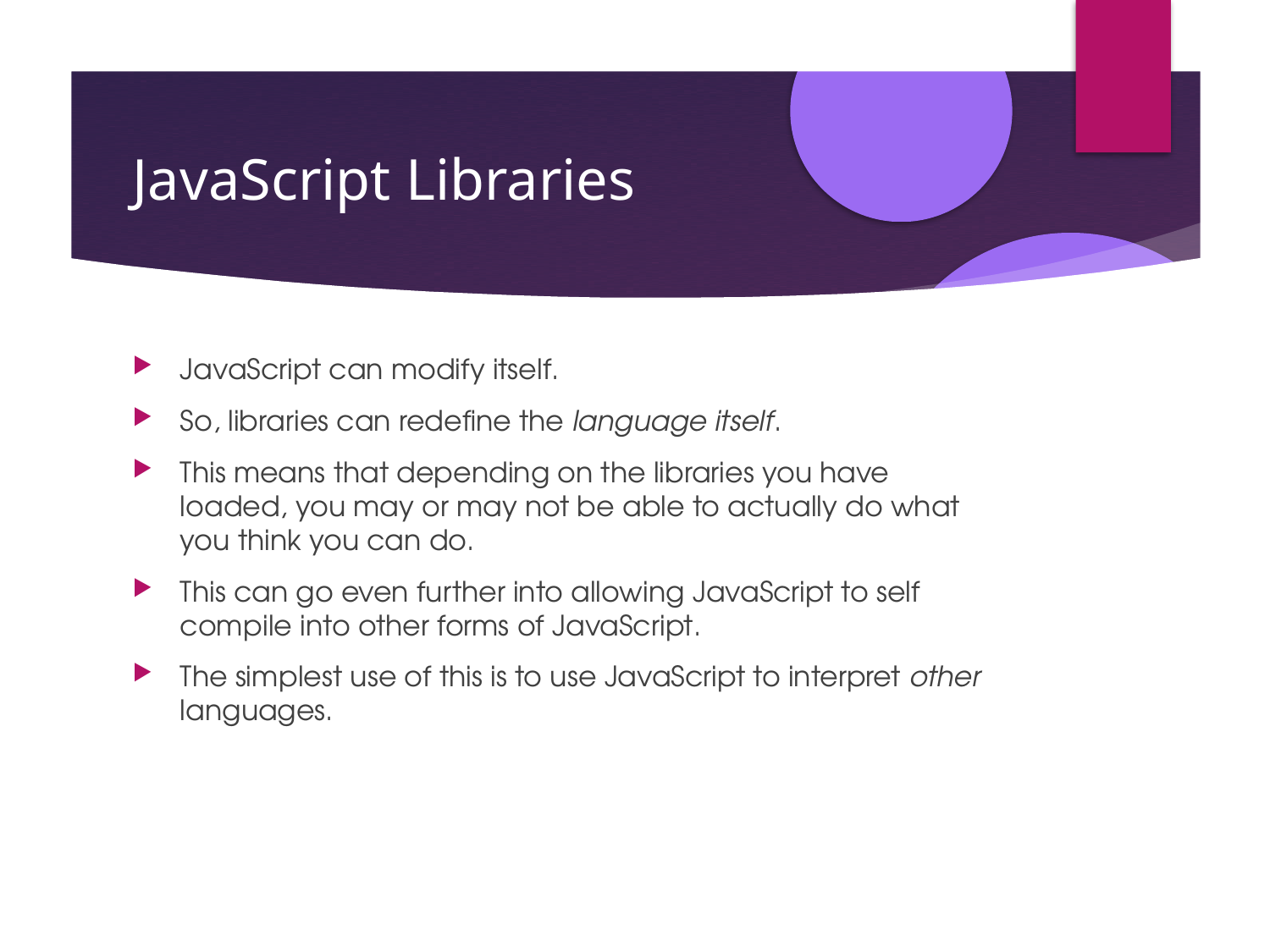

JavaScript Libraries
JavaScript can modify itself.
So, libraries can redefine the language itself.
This means that depending on the libraries you have loaded, you may or may not be able to actually do what you think you can do.
This can go even further into allowing JavaScript to self compile into other forms of JavaScript.
The simplest use of this is to use JavaScript to interpret other languages.